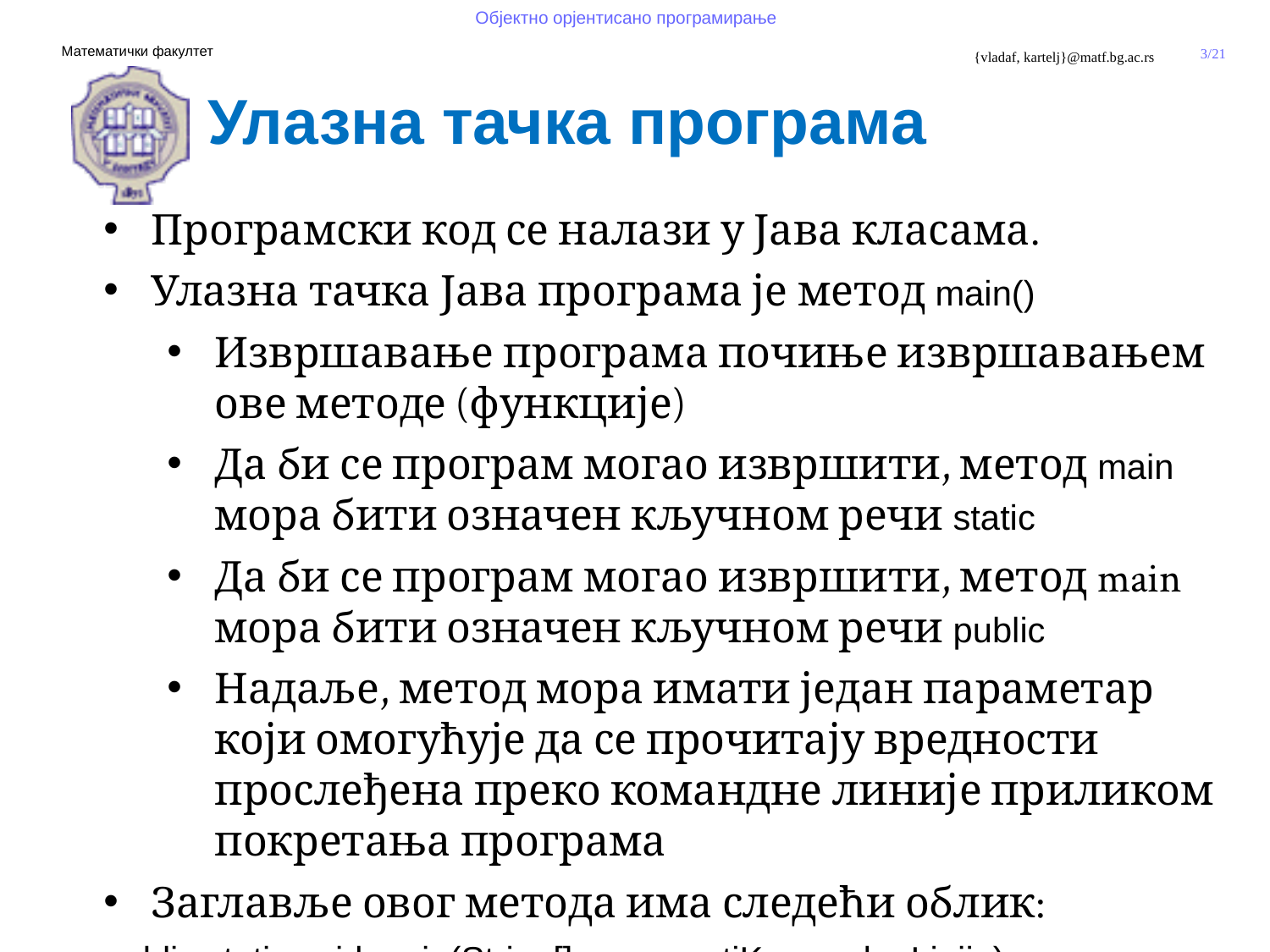

Улазна тачка програма

Програмски код се налази у Јава класама.
Улазна тачка Јава програма је метод main()
Извршавање програма почиње извршавањем ове методе (функције)
Да би се програм могао извршити, метод main мора бити означен кључном речи static
Да би се програм могао извршити, метод main мора бити означен кључном речи public
Надаље, метод мора имати један параметар који омогућује да се прочитају вредности прослеђена преко командне линије приликом покретања програма
Заглавље овог метода има следећи облик:
public static void main(String[] argumentiKomandneLinije)